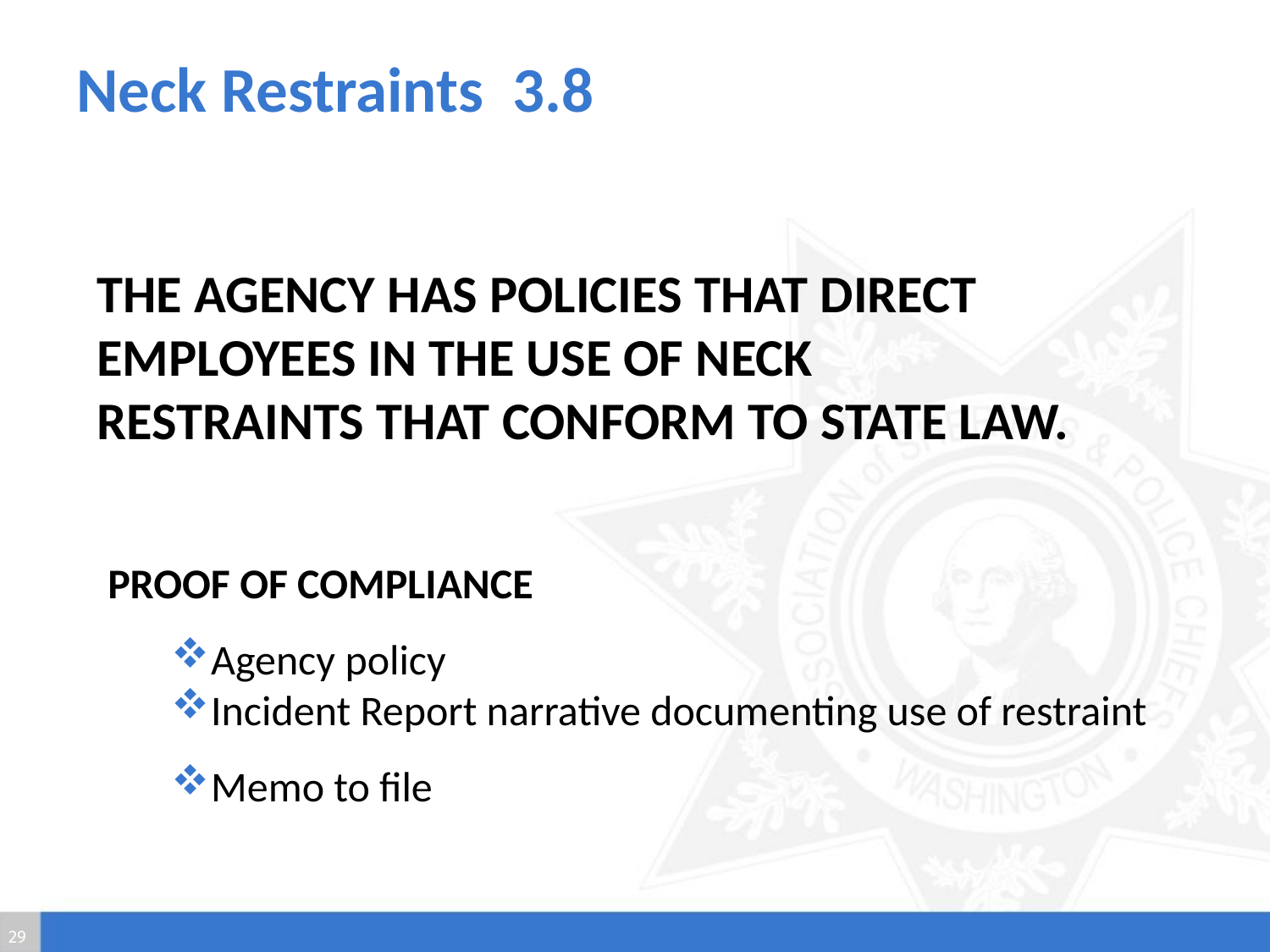

# Neck Restraints  3.8
The agency has policies that direct employees in the use of neck restraints that conform to state law.
Proof of Compliance
Agency policy
Incident Report narrative documenting use of restraint
Memo to file
29